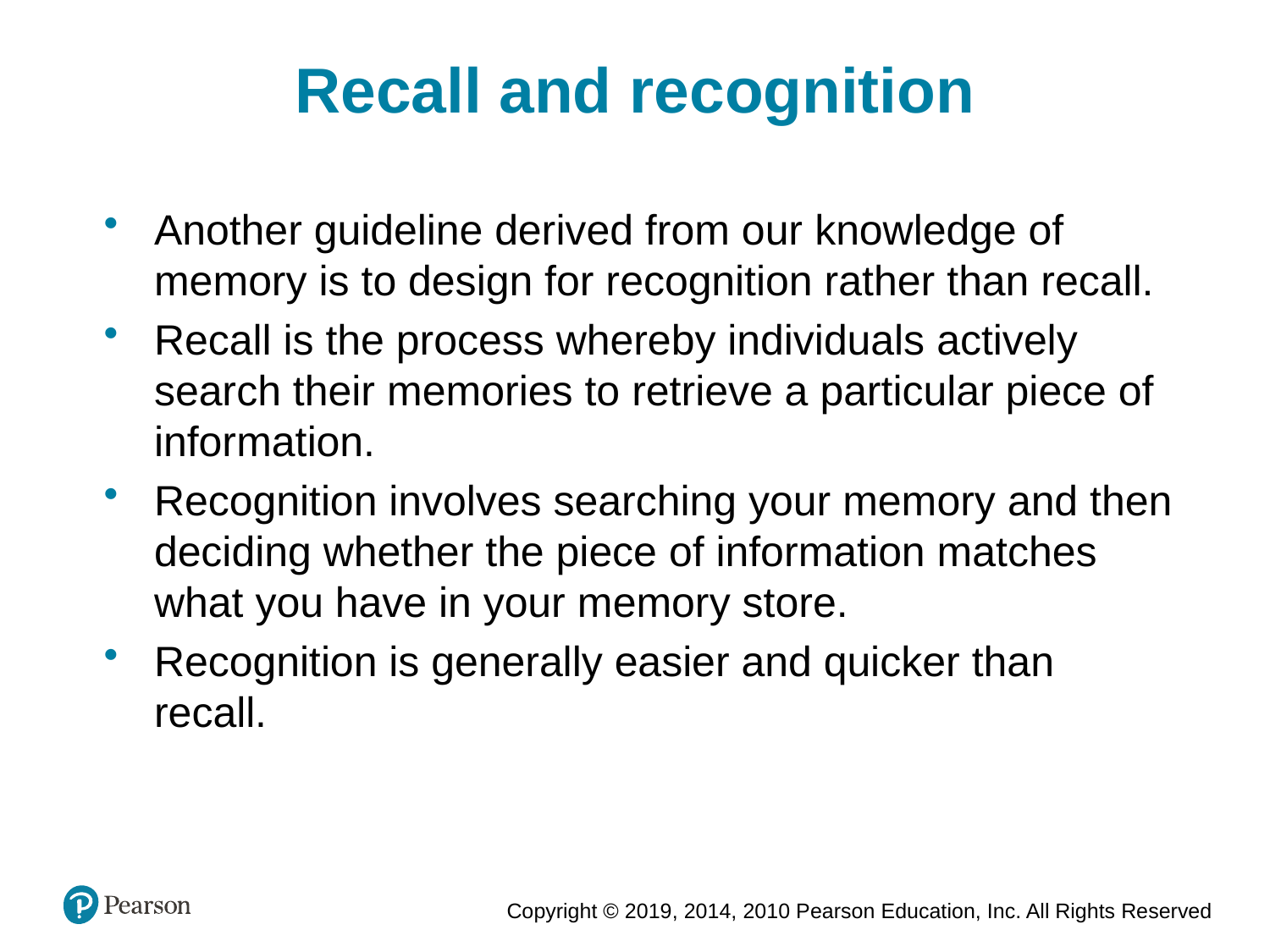

Recall and recognition
Another guideline derived from our knowledge of memory is to design for recognition rather than recall.
Recall is the process whereby individuals actively search their memories to retrieve a particular piece of information.
Recognition involves searching your memory and then deciding whether the piece of information matches what you have in your memory store.
Recognition is generally easier and quicker than recall.